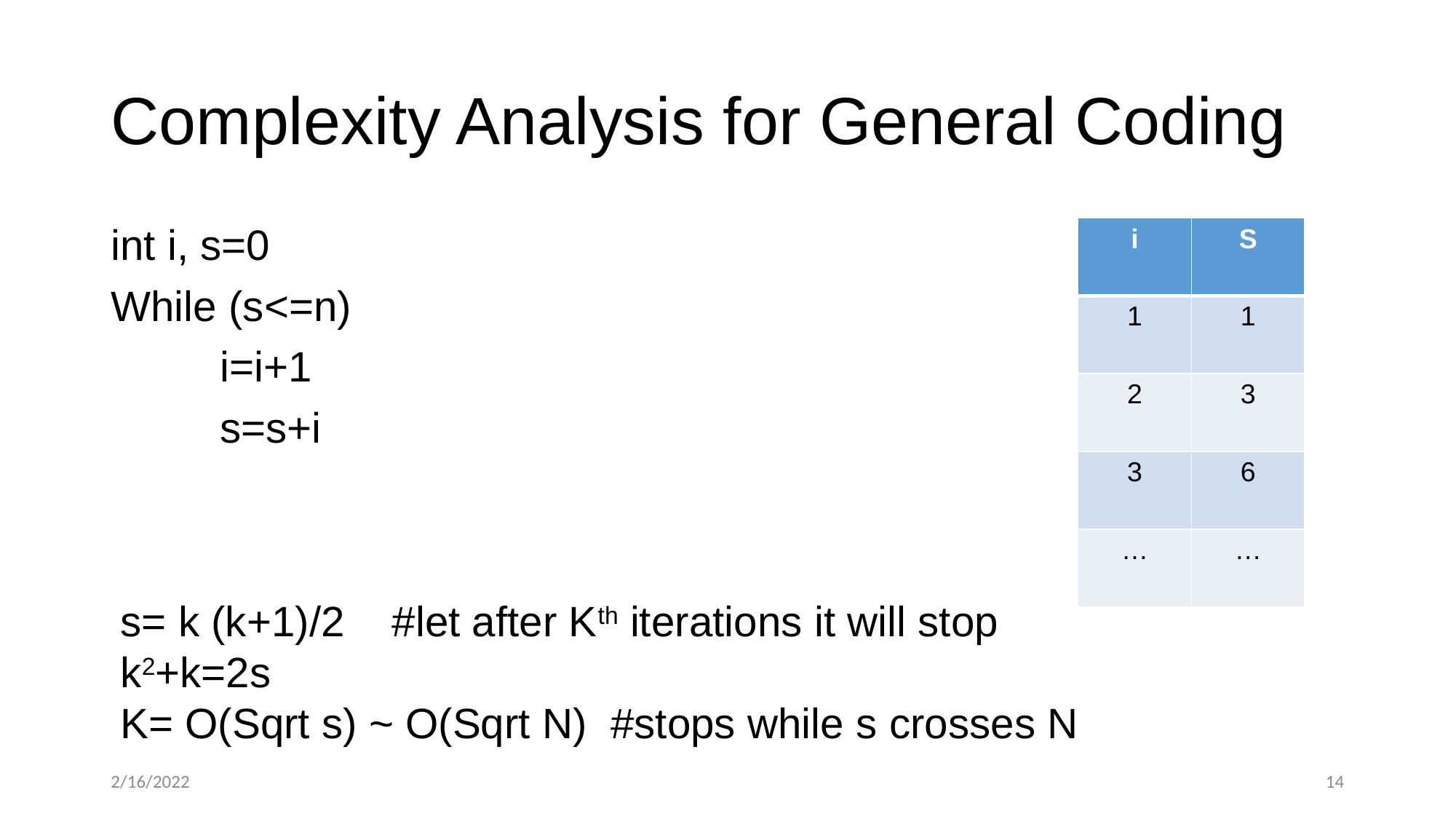

# Complexity Analysis for General Coding
int i, s=0
While (s<=n)
	i=i+1
	s=s+i

| i | S |
| --- | --- |
| 1 | 1 |
| 2 | 3 |
| 3 | 6 |
| … | … |
s= k (k+1)/2    #let after Kth iterations it will stop
k2+k=2s
K= O(Sqrt s) ~ O(Sqrt N)  #stops while s crosses N

2/16/2022
14